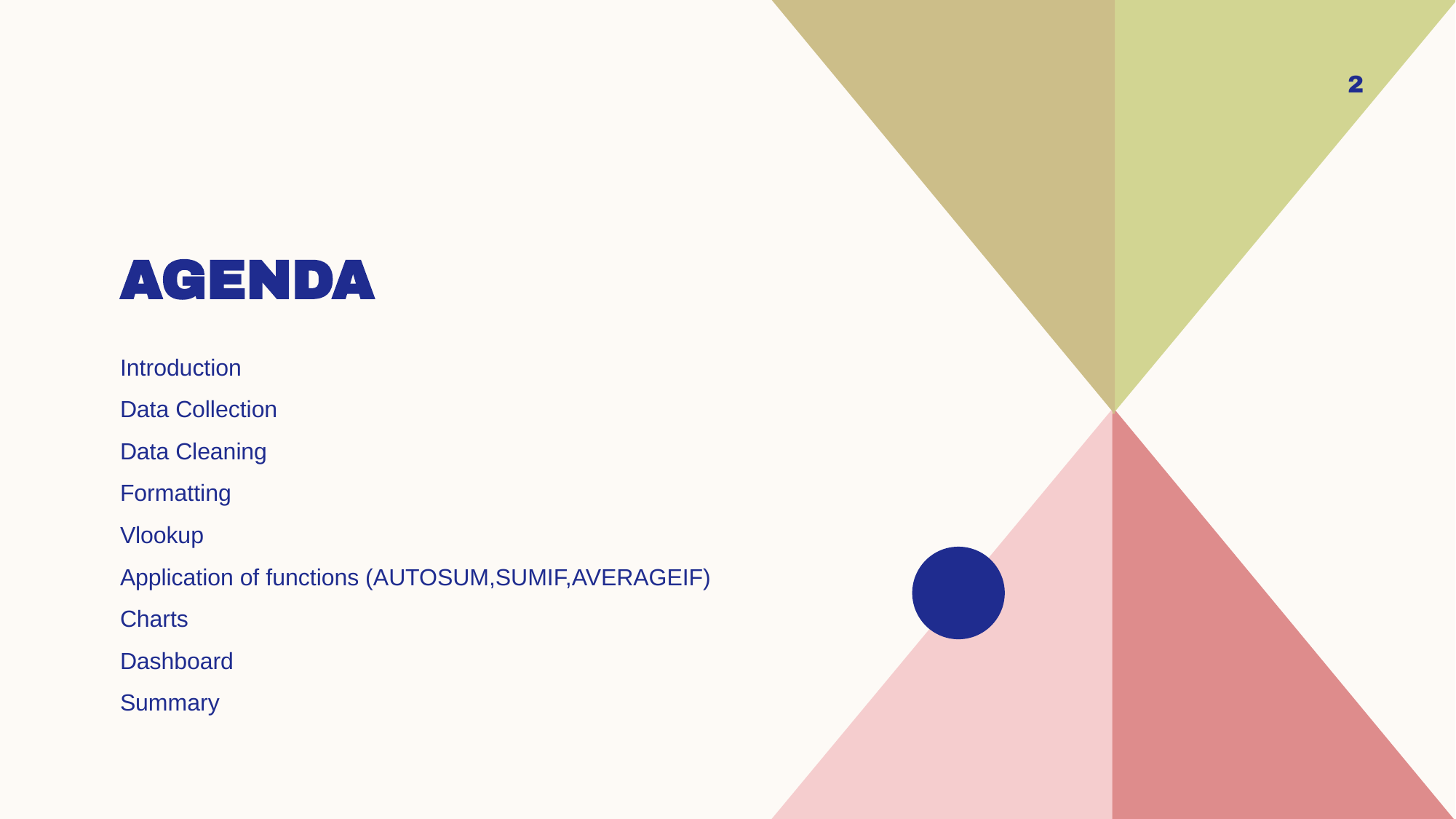

2
# agenda
Introduction
Data Collection
Data Cleaning
Formatting
Vlookup
Application of functions (AUTOSUM,SUMIF,AVERAGEIF)
Charts
Dashboard
Summary